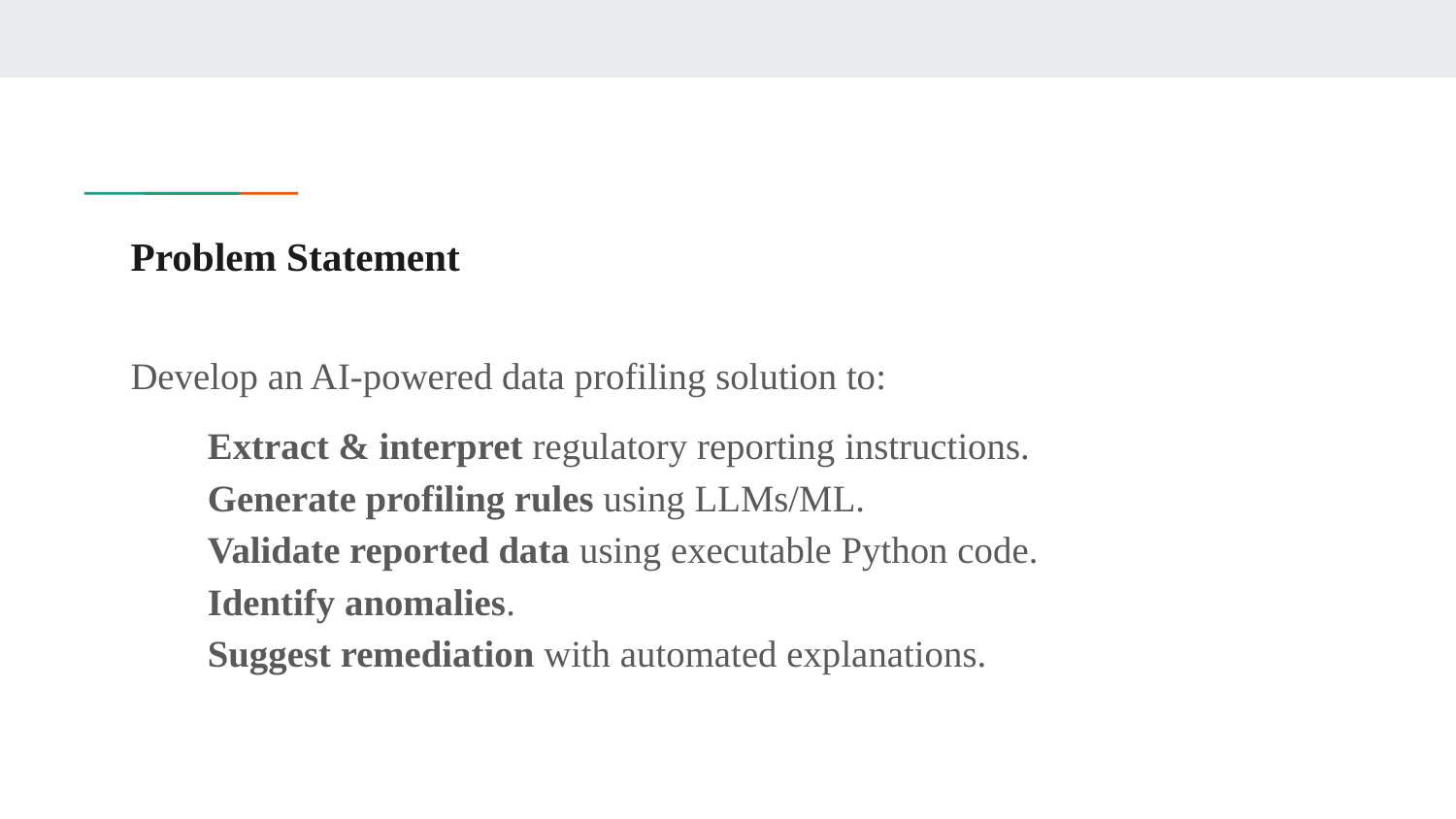

# Problem Statement

Develop an AI-powered data profiling solution to:
Extract & interpret regulatory reporting instructions.
Generate profiling rules using LLMs/ML.
Validate reported data using executable Python code.
Identify anomalies.
Suggest remediation with automated explanations.